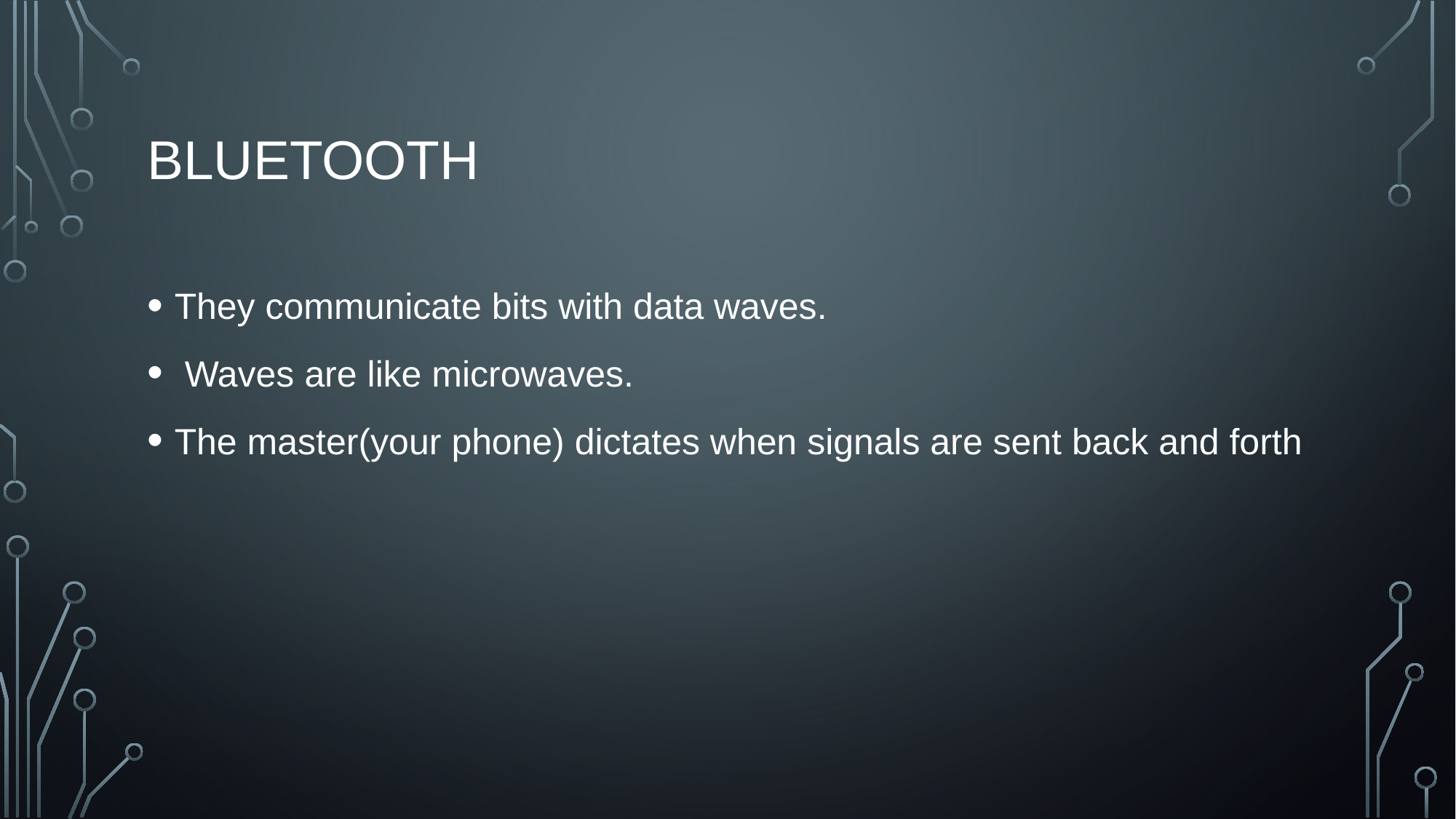

# Bluetooth
They communicate bits with data waves.
 Waves are like microwaves.
The master(your phone) dictates when signals are sent back and forth